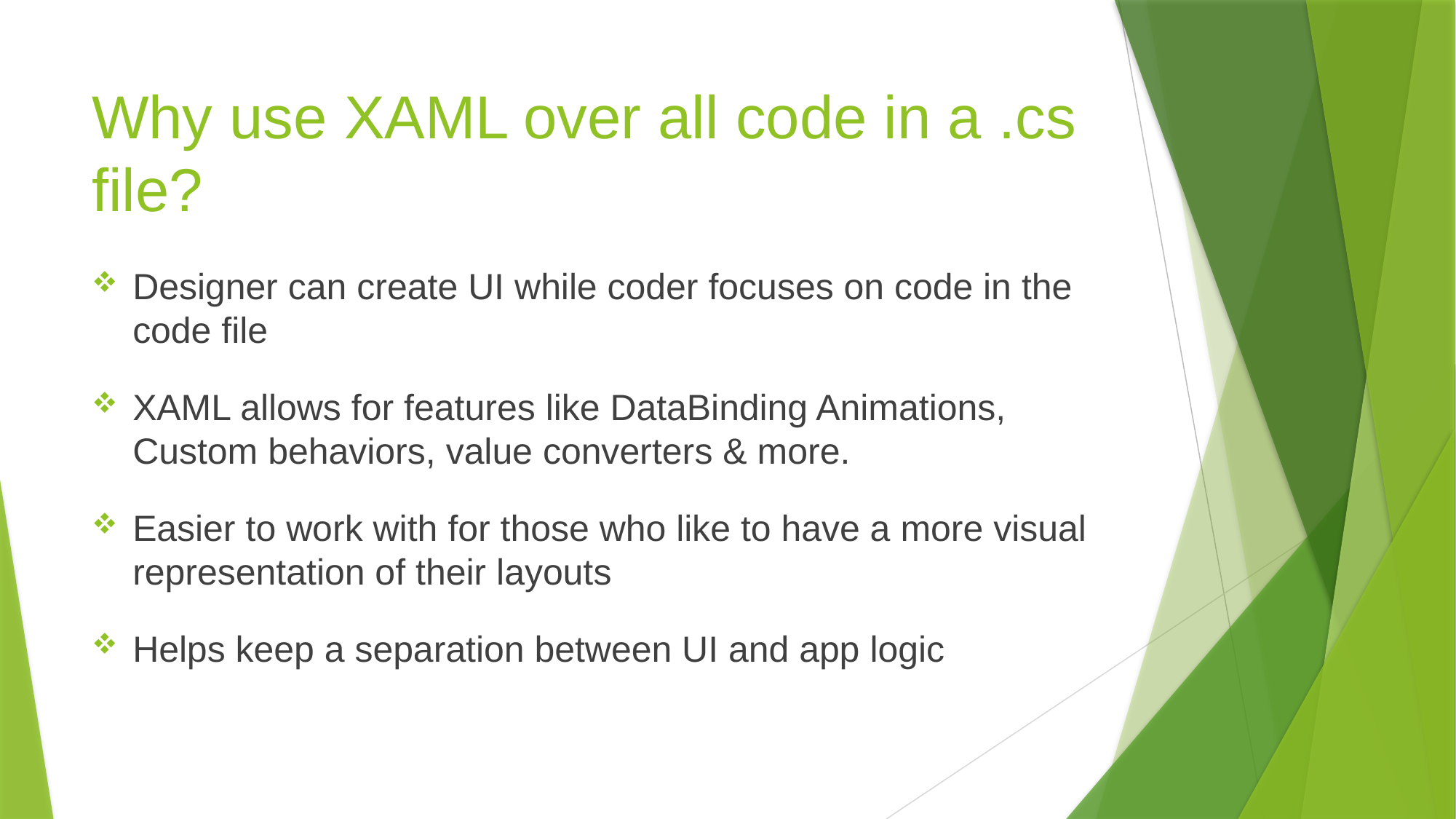

# Why use XAML over all code in a .cs file?
Designer can create UI while coder focuses on code in the code file
XAML allows for features like DataBinding Animations, Custom behaviors, value converters & more.
Easier to work with for those who like to have a more visual representation of their layouts
Helps keep a separation between UI and app logic